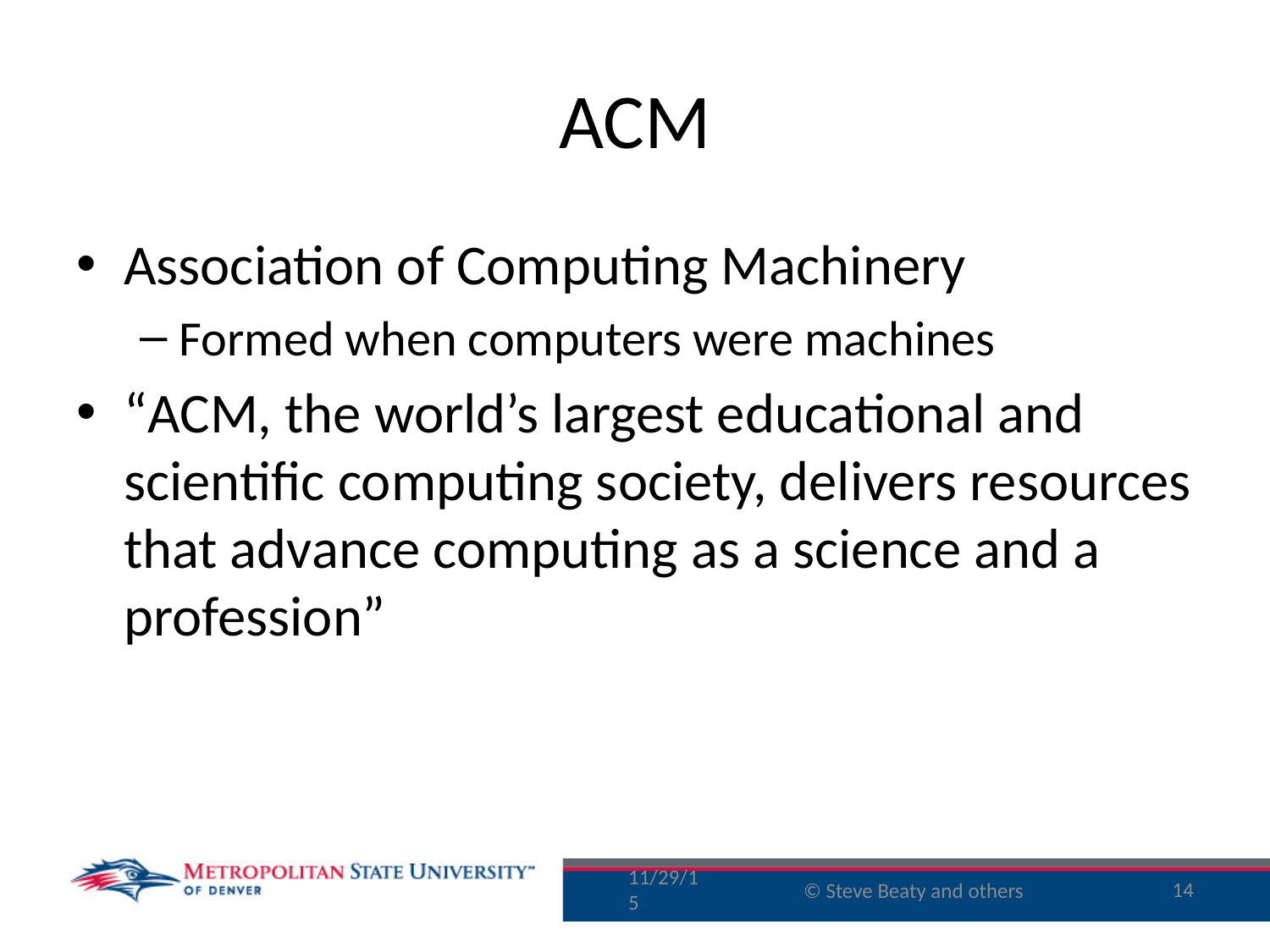

# ACM
Association of Computing Machinery
Formed when computers were machines
“ACM, the world’s largest educational and scientific computing society, delivers resources that advance computing as a science and a profession”
11/29/15
14
© Steve Beaty and others